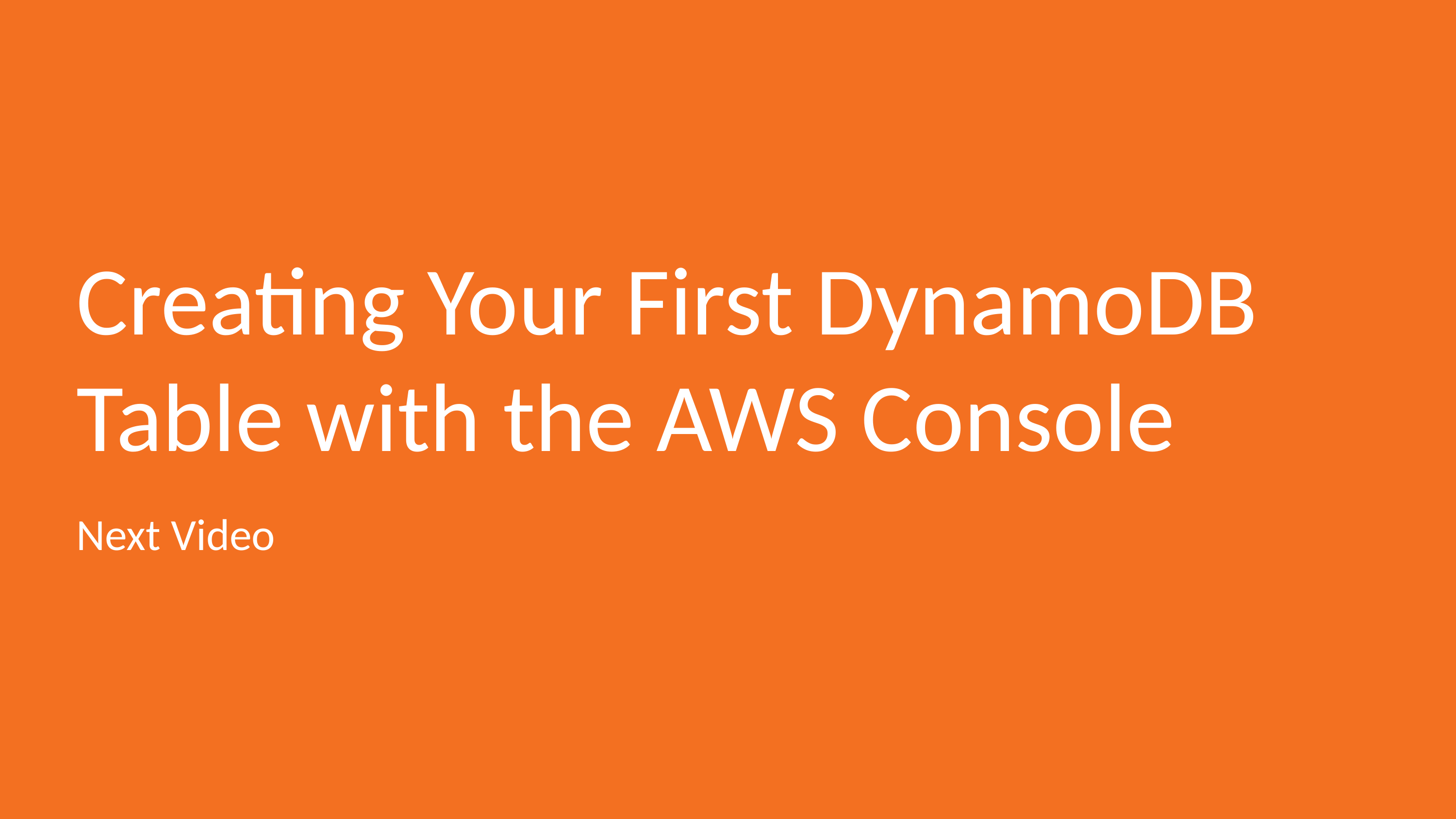

# Creating Your First DynamoDB Table with the AWS Console
Next Video